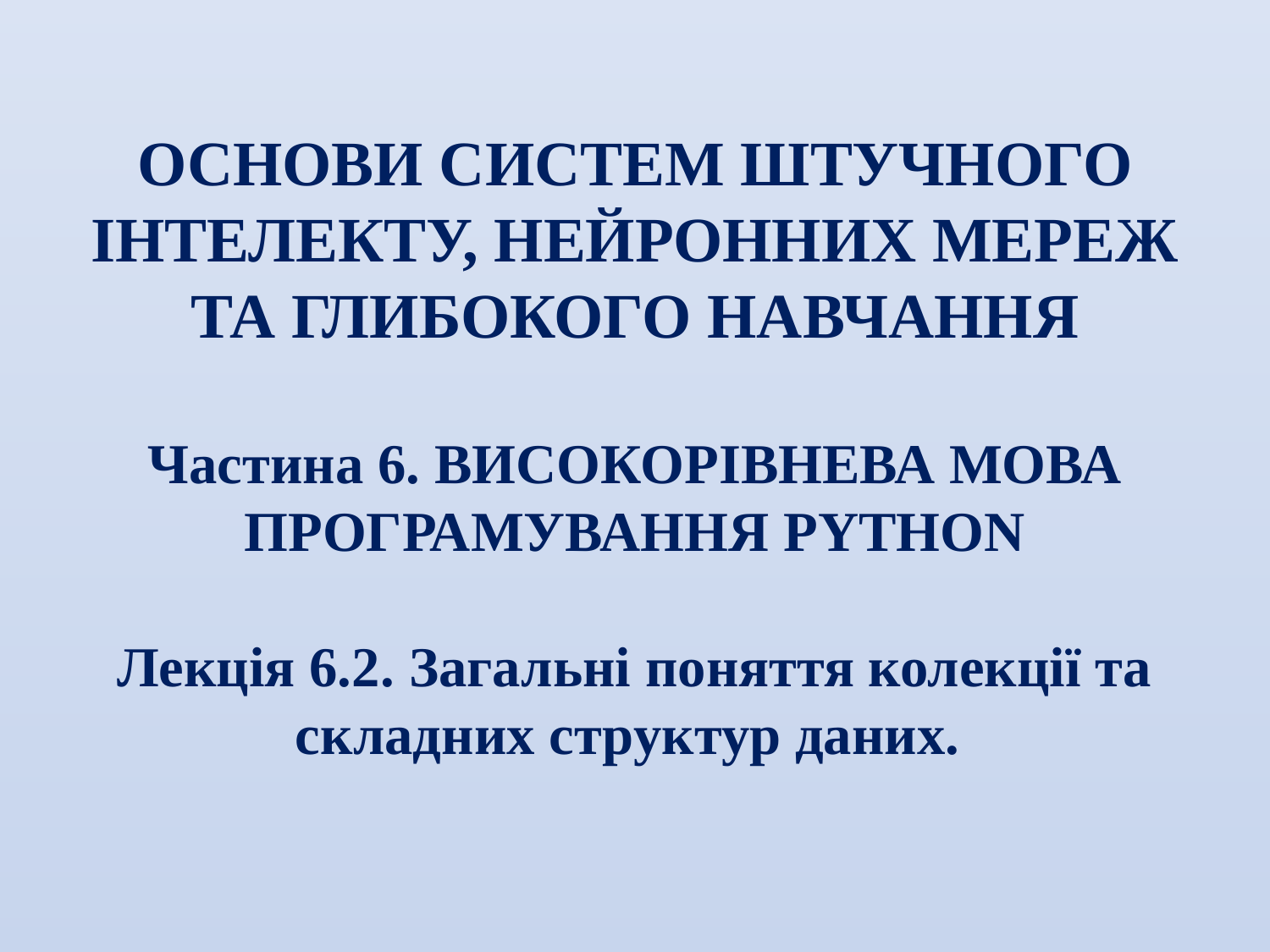

ОСНОВИ СИСТЕМ ШТУЧНОГО ІНТЕЛЕКТУ, НЕЙРОННИХ МЕРЕЖ ТА ГЛИБОКОГО НАВЧАННЯ

Частина 6. ВИСОКОРІВНЕВА МОВА ПРОГРАМУВАННЯ PYTHON

Лекція 6.2. Загальні поняття колекції та складних структур даних.